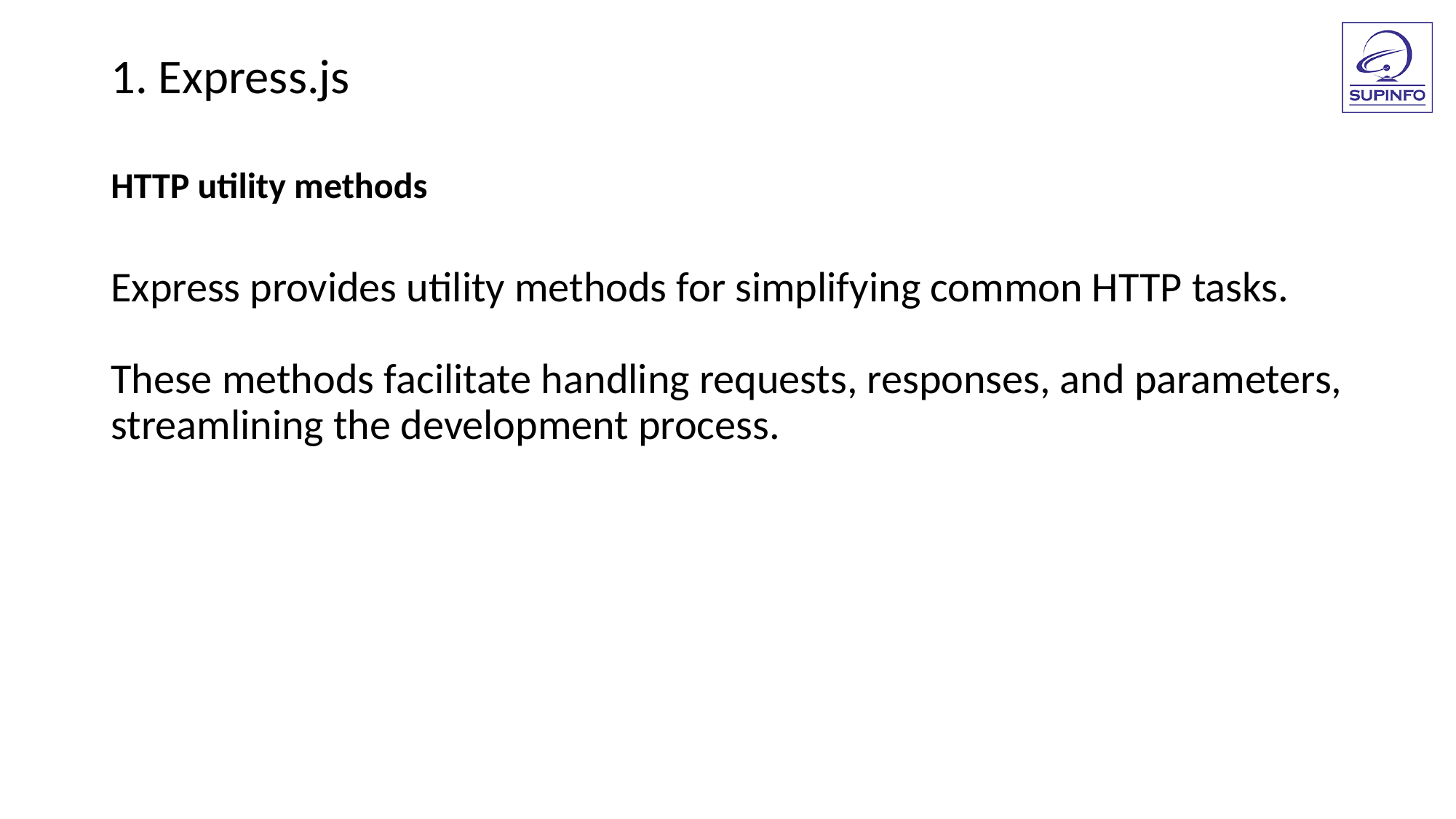

1. Express.js
HTTP utility methods
Express provides utility methods for simplifying common HTTP tasks.

These methods facilitate handling requests, responses, and parameters, streamlining the development process.